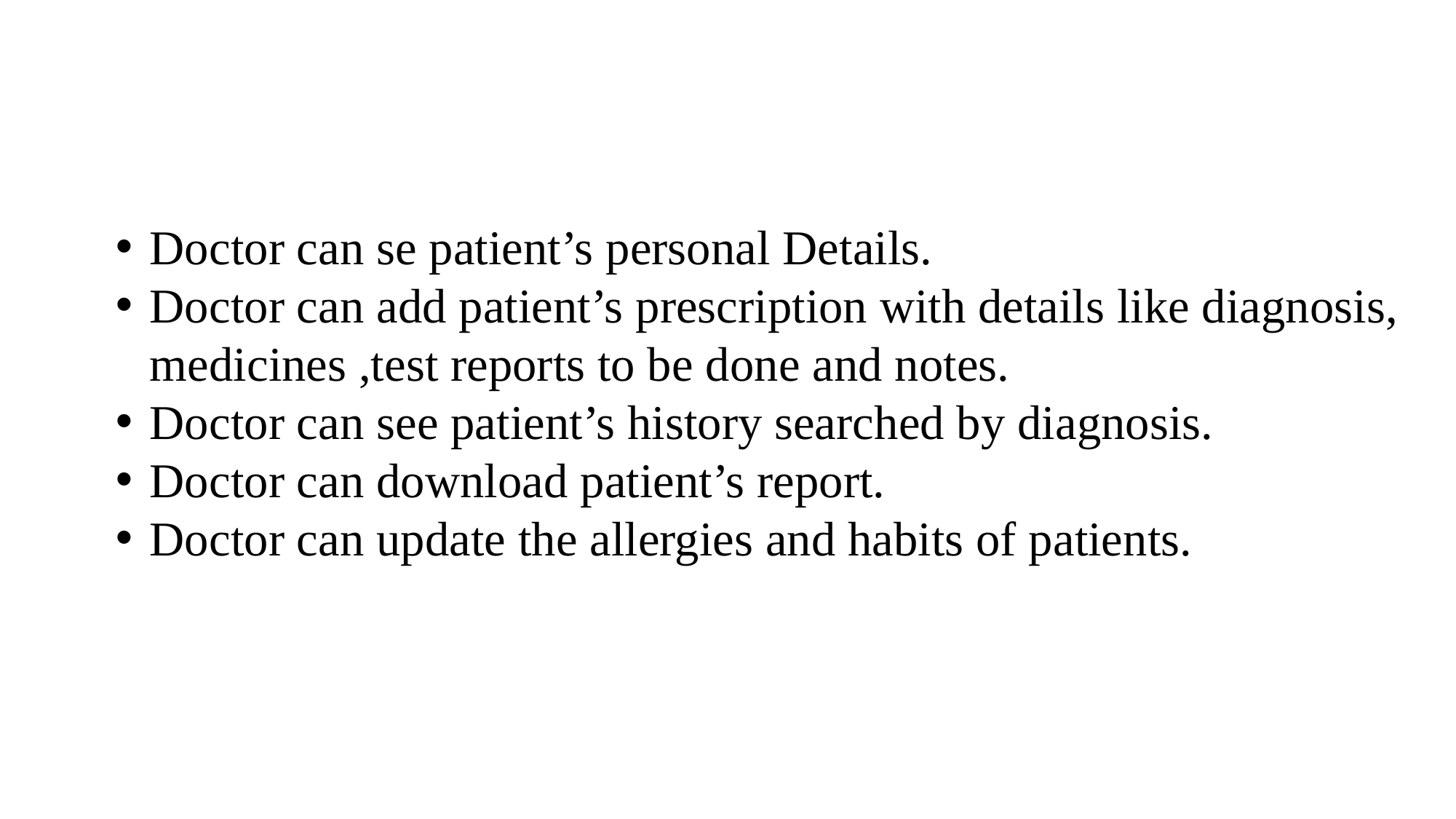

Doctor can se patient’s personal Details.
Doctor can add patient’s prescription with details like diagnosis, medicines ,test reports to be done and notes.
Doctor can see patient’s history searched by diagnosis.
Doctor can download patient’s report.
Doctor can update the allergies and habits of patients.